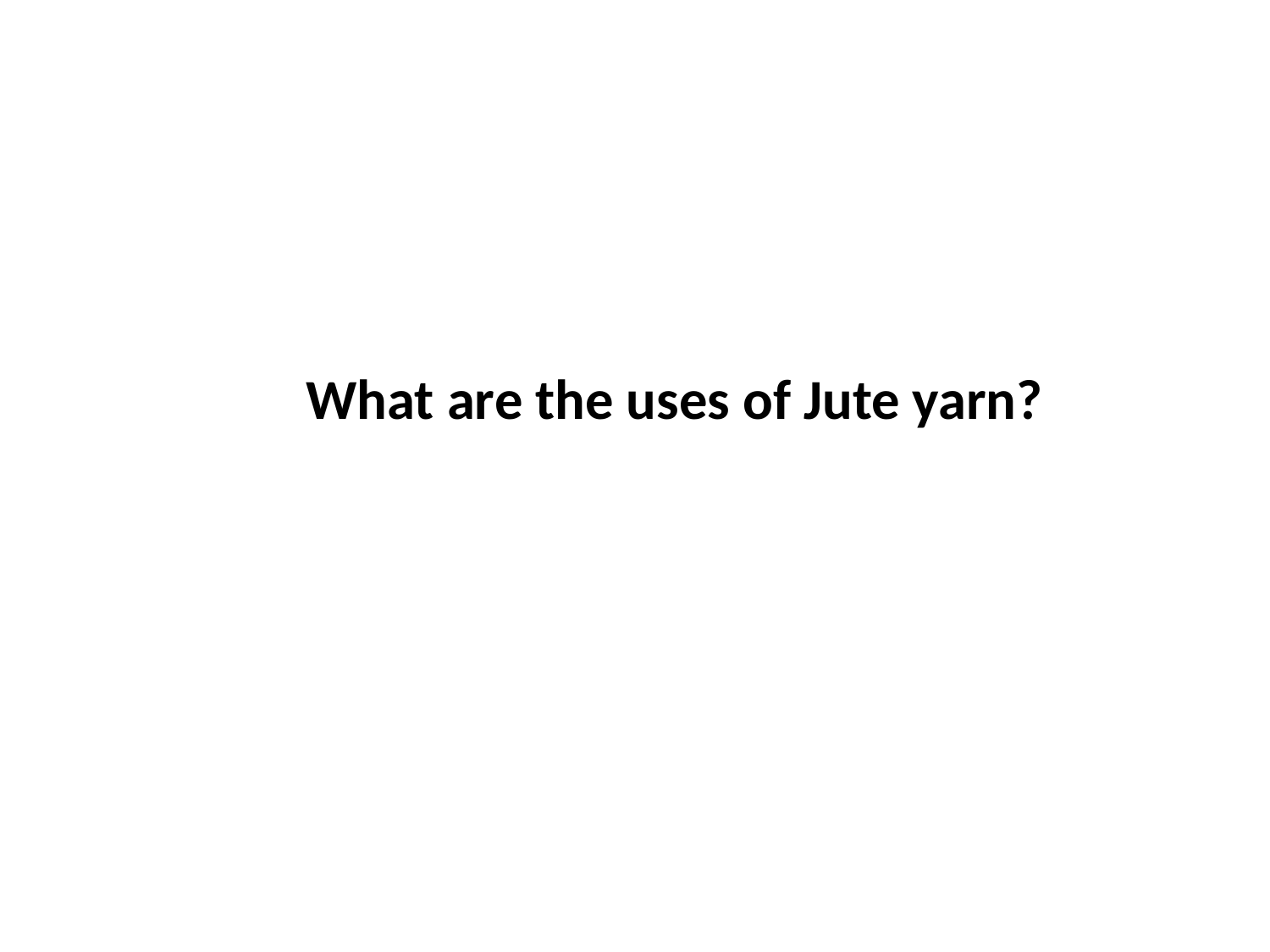

What are the uses of Jute yarn?